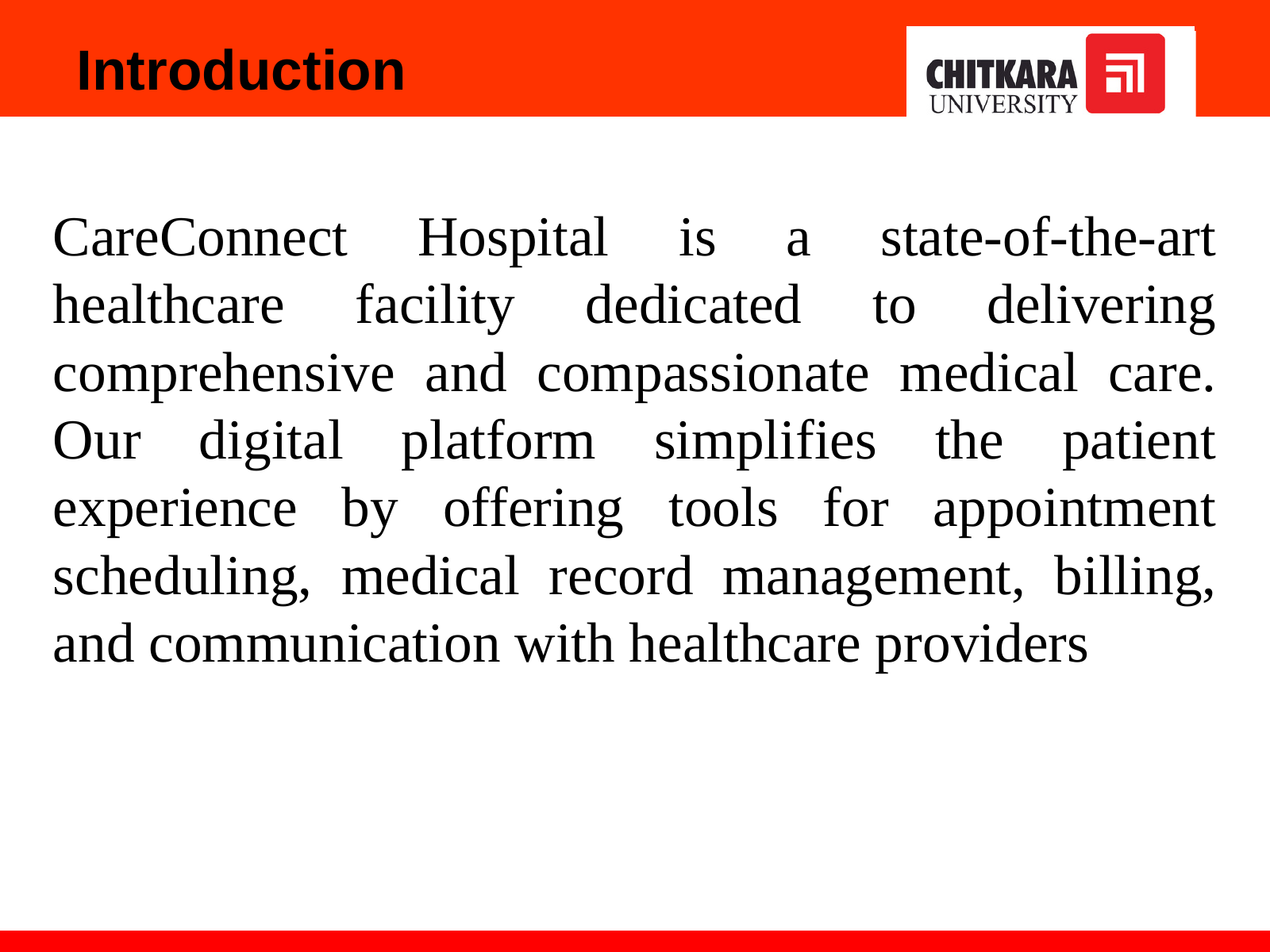

Introduction
CareConnect Hospital is a state-of-the-art healthcare facility dedicated to delivering comprehensive and compassionate medical care. Our digital platform simplifies the patient experience by offering tools for appointment scheduling, medical record management, billing, and communication with healthcare providers